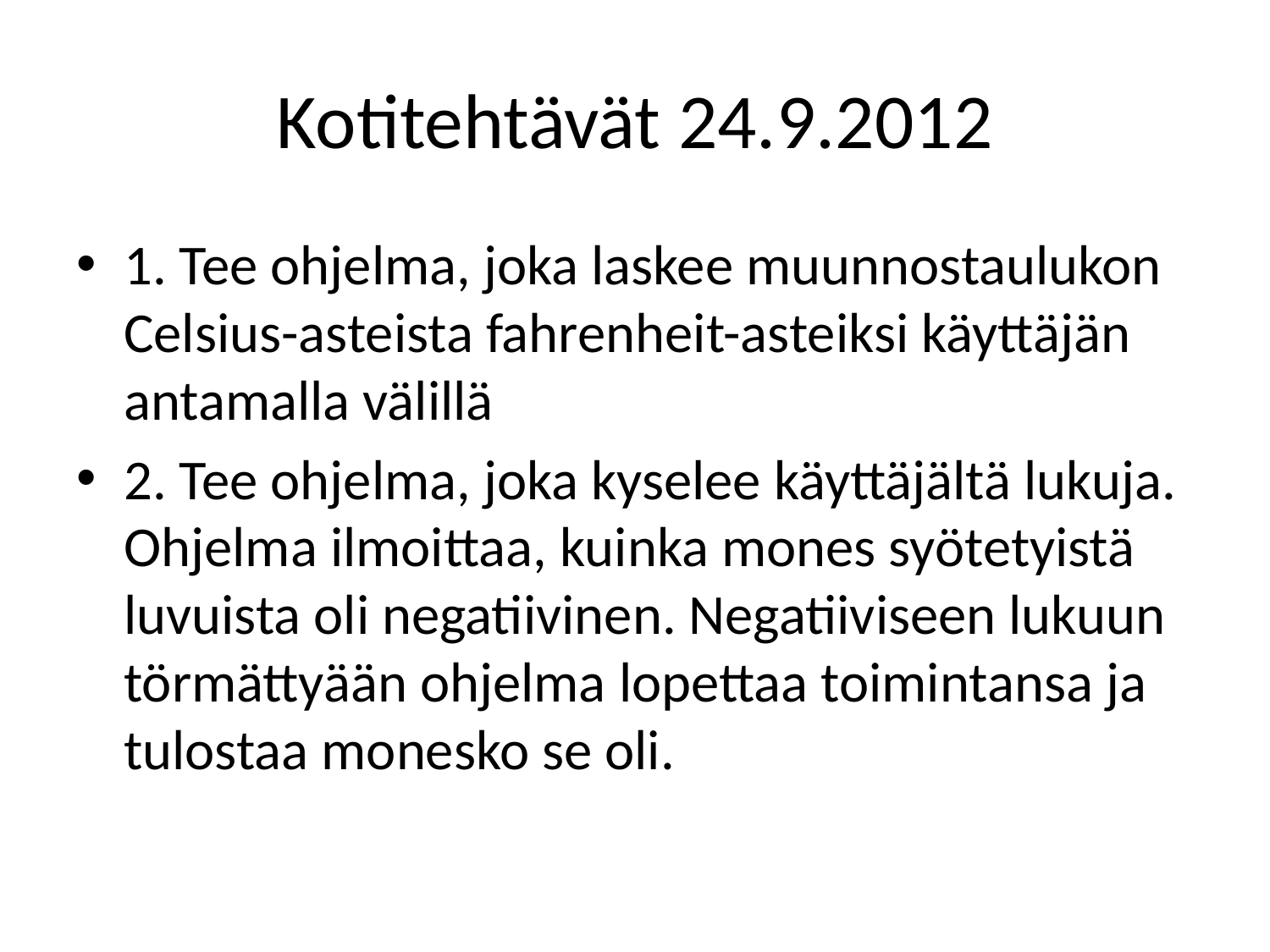

# Kotitehtävät 24.9.2012
1. Tee ohjelma, joka laskee muunnostaulukon Celsius-asteista fahrenheit-asteiksi käyttäjän antamalla välillä
2. Tee ohjelma, joka kyselee käyttäjältä lukuja. Ohjelma ilmoittaa, kuinka mones syötetyistä luvuista oli negatiivinen. Negatiiviseen lukuun törmättyään ohjelma lopettaa toimintansa ja tulostaa monesko se oli.